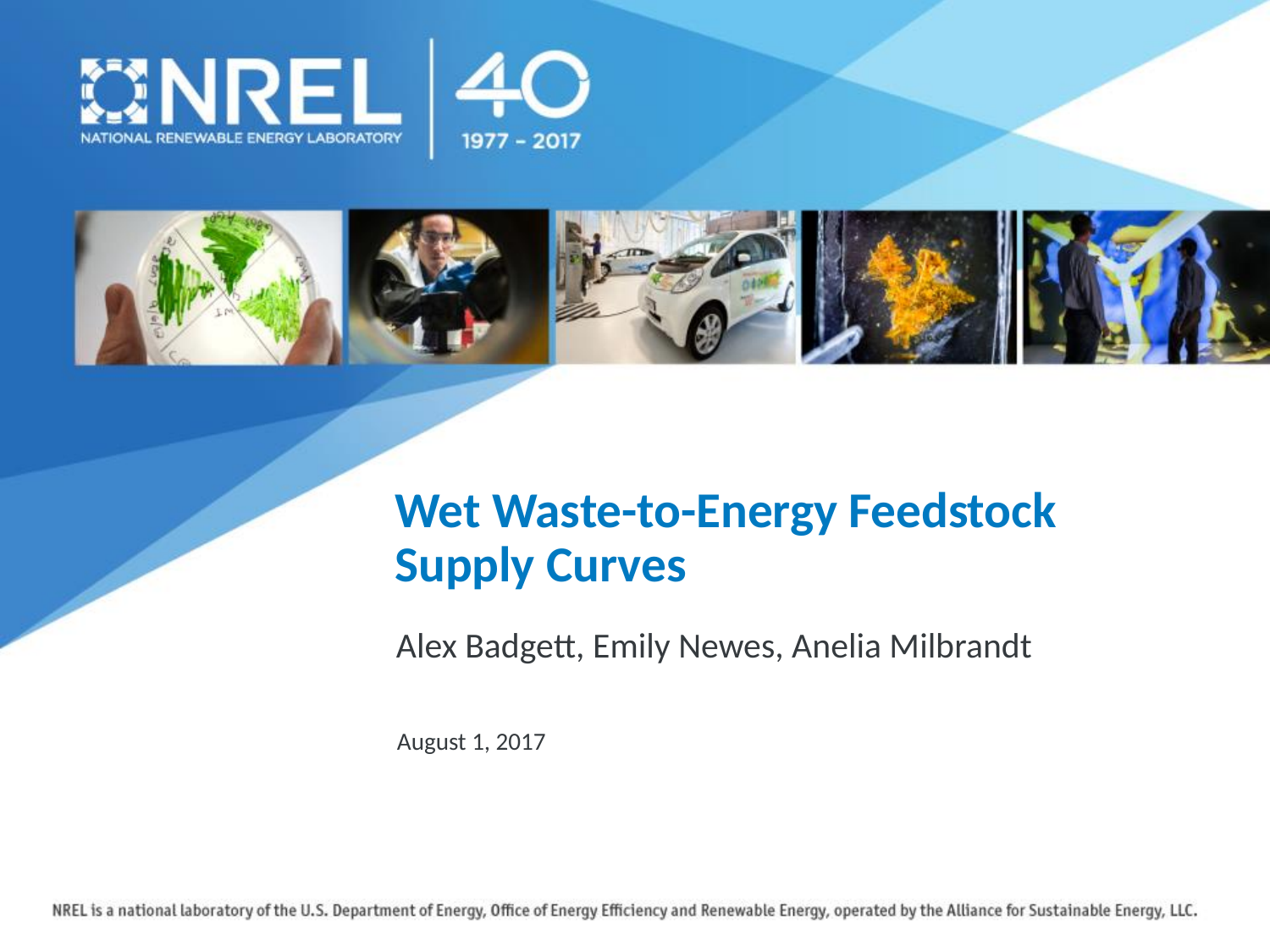

# Wet Waste-to-Energy Feedstock Supply Curves
Alex Badgett, Emily Newes, Anelia Milbrandt
August 1, 2017